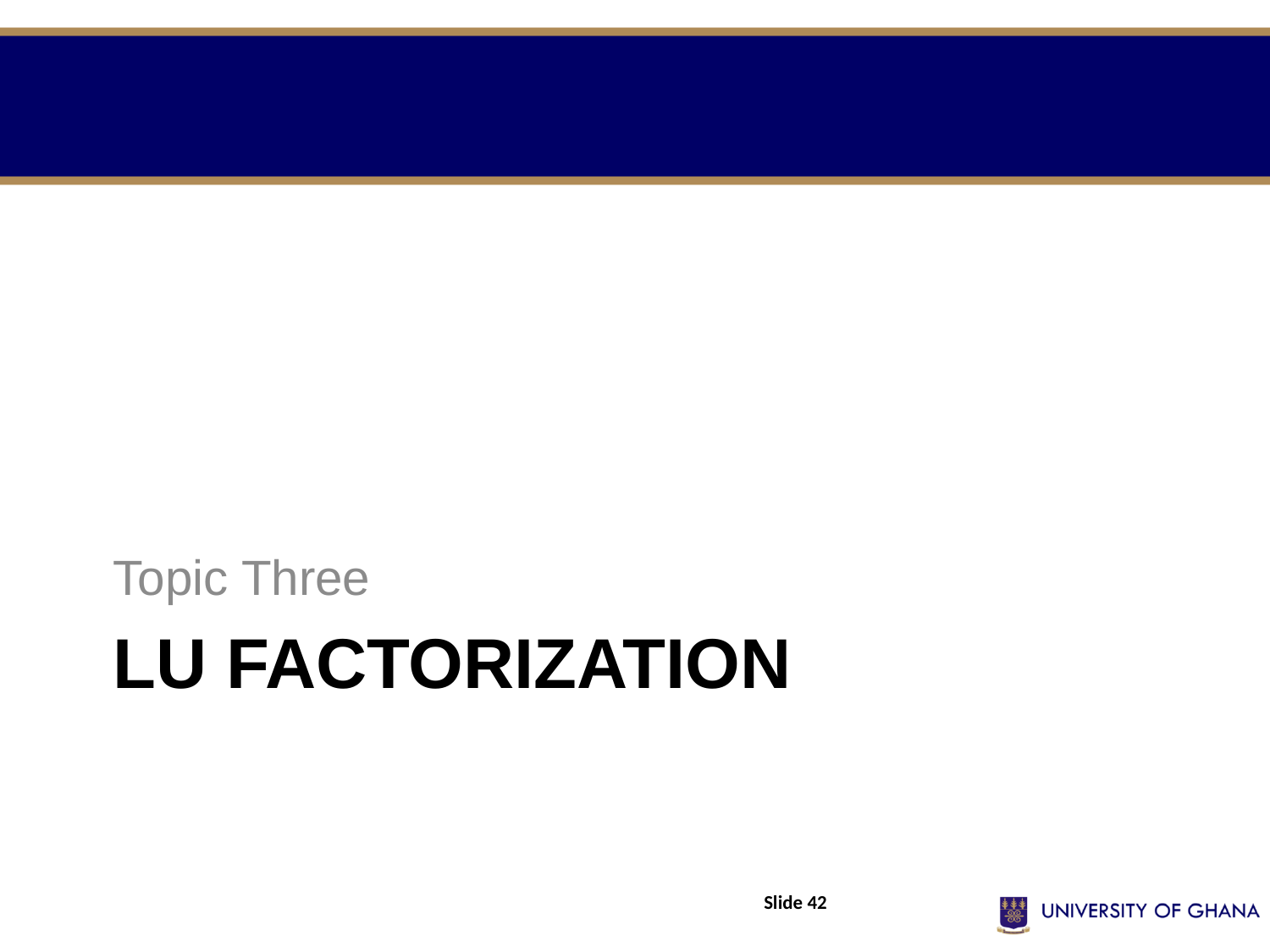

Topic Three
# LU Factorization
Slide 42